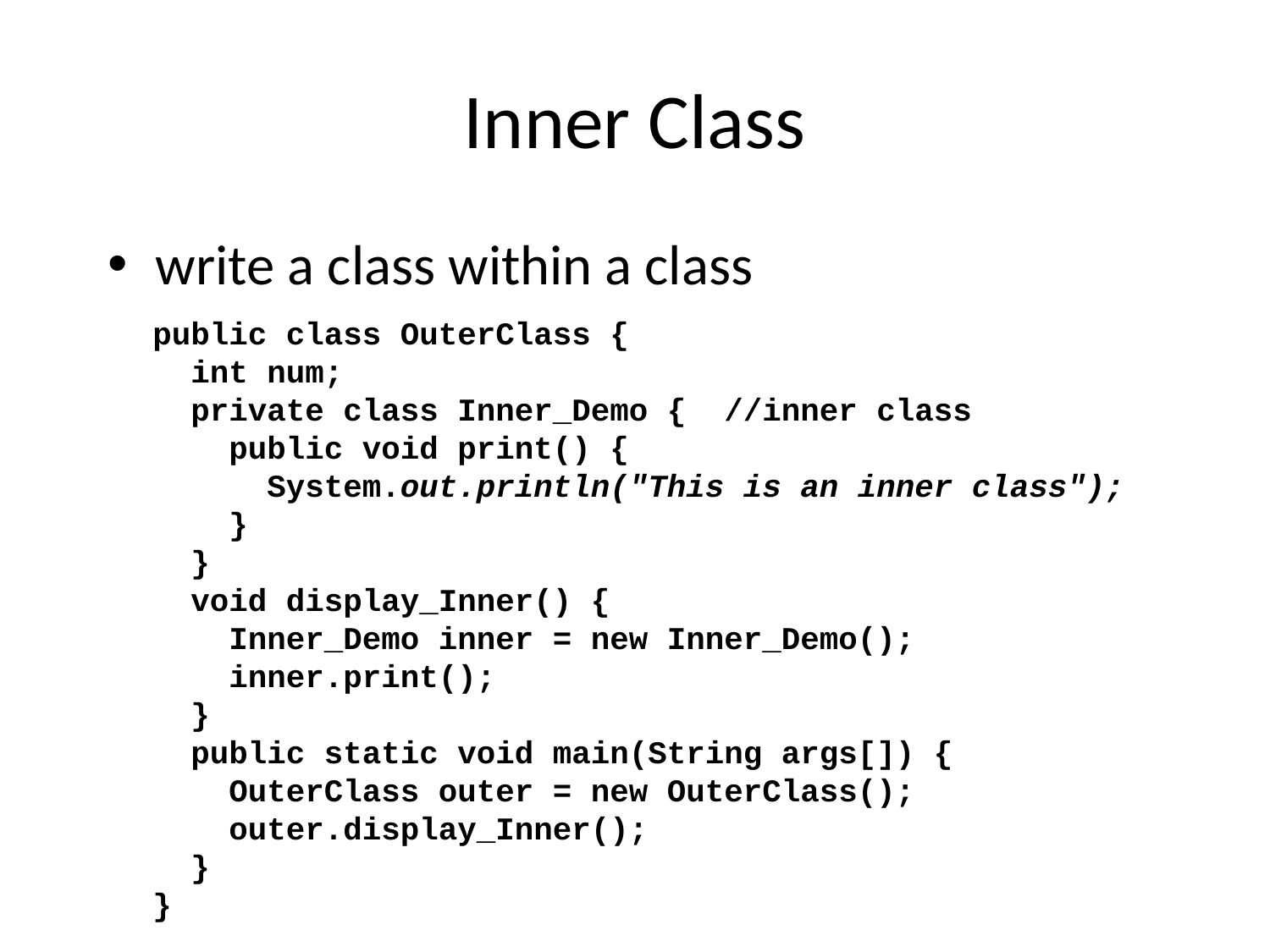

# Inner Class
write a class within a class

public class OuterClass {
  int num;
  private class Inner_Demo {  //inner class
    public void print() {
      System.out.println("This is an inner class");
    }
  }
  void display_Inner() {
    Inner_Demo inner = new Inner_Demo();
    inner.print();
  }
  public static void main(String args[]) {
    OuterClass outer = new OuterClass();
    outer.display_Inner();
  }
}